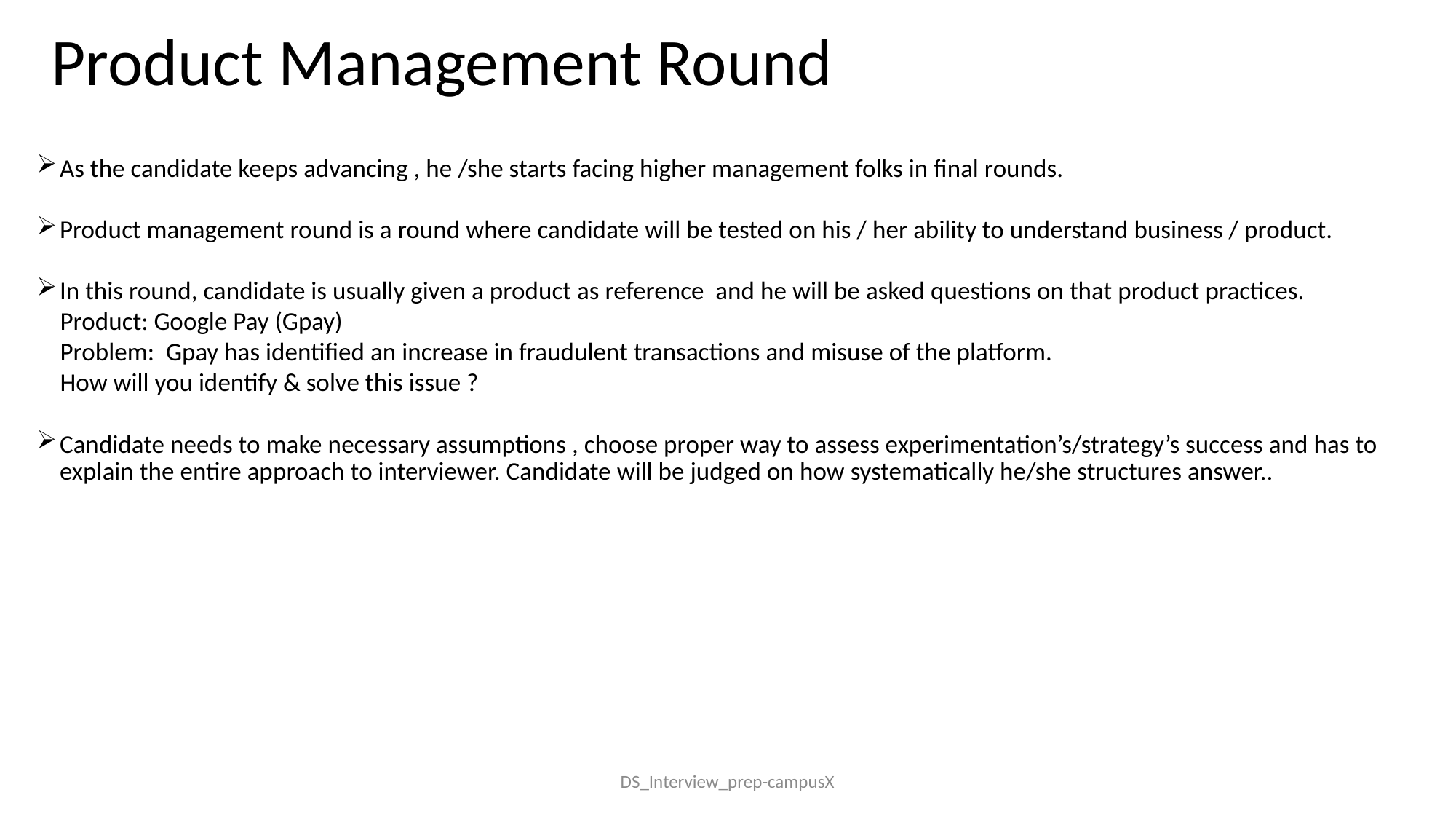

# Product Management Round

As the candidate keeps advancing , he /she starts facing higher management folks in final rounds.

Product management round is a round where candidate will be tested on his / her ability to understand business / product.

In this round, candidate is usually given a product as reference  and he will be asked questions on that product practices.
    Product: Google Pay (Gpay)
    Problem:  Gpay has identified an increase in fraudulent transactions and misuse of the platform.
    How will you identify & solve this issue ?

Candidate needs to make necessary assumptions , choose proper way to assess experimentation’s/strategy’s success and has to explain the entire approach to interviewer. Candidate will be judged on how systematically he/she structures answer..

DS_Interview_prep-campusX